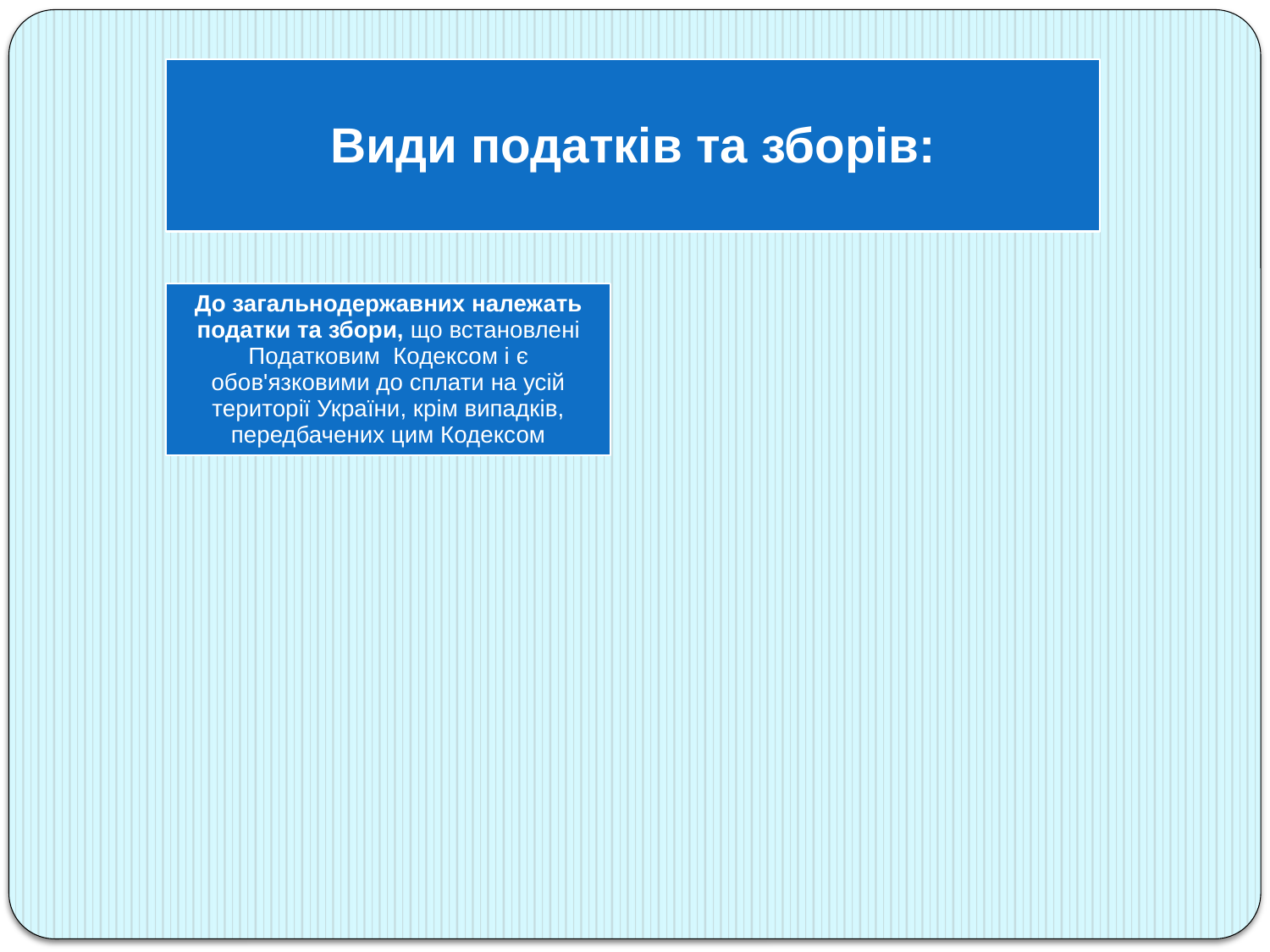

Види податків та зборів:
До загальнодержавних належать податки та збори, що встановлені Податковим  Кодексом і є обов'язковими до сплати на усій території України, крім випадків, передбачених цим Кодексом